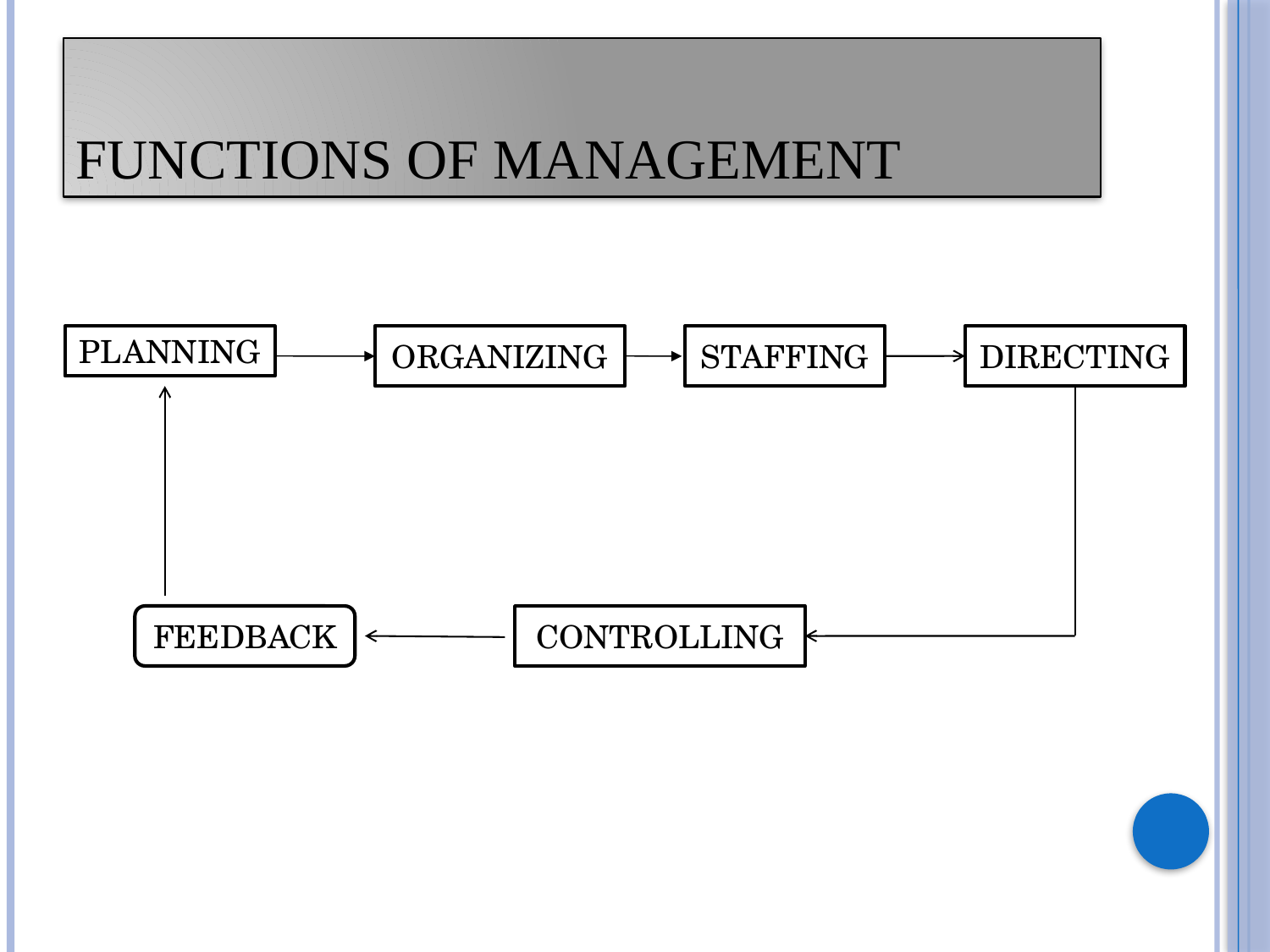

# FUNCTIONS OF MANAGEMENT

PLANNING
ORGANIZING
STAFFING
DIRECTING

FEEDBACK
CONTROLLING